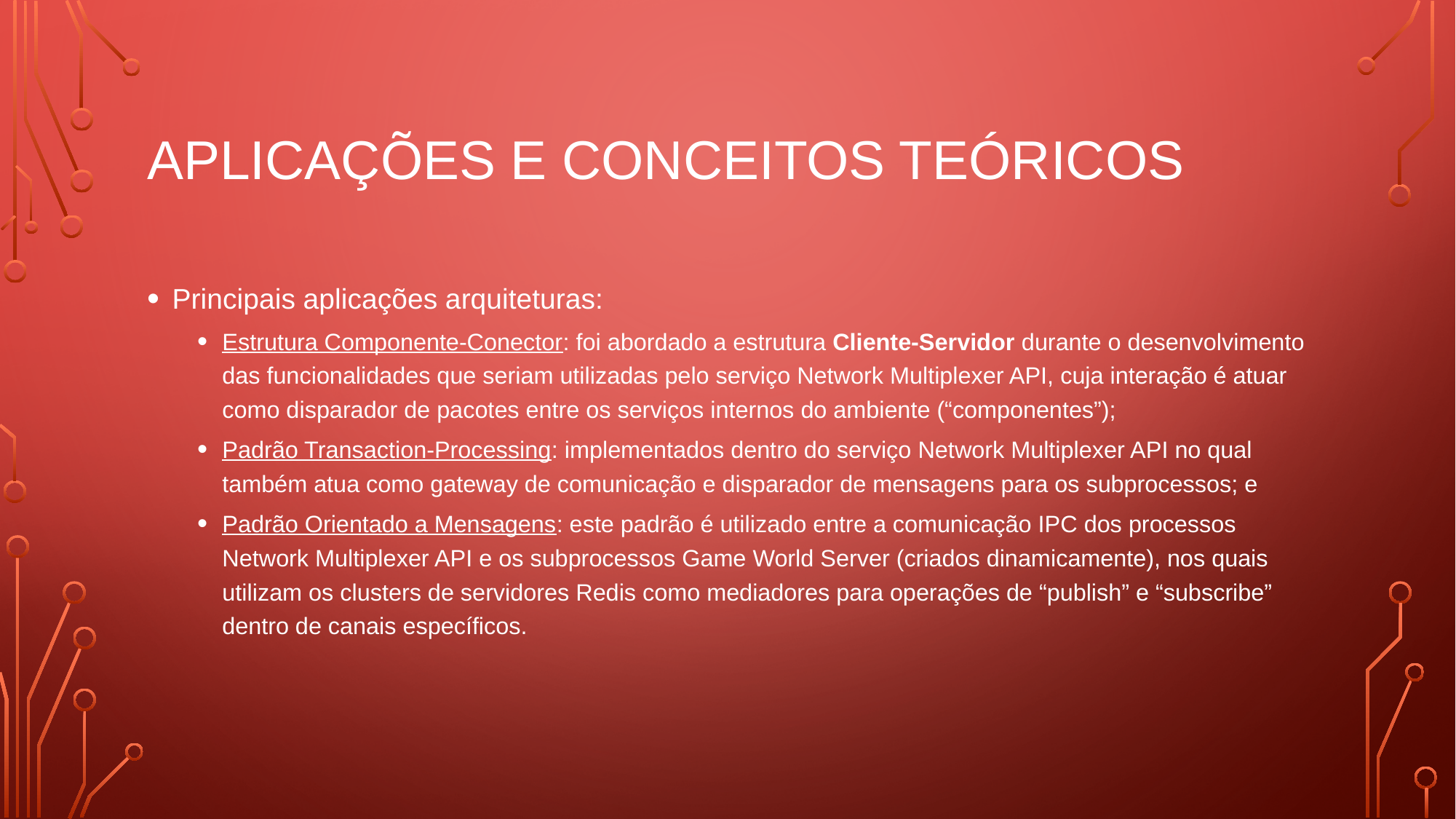

# Aplicações e conceitos teóricos
Principais aplicações arquiteturas:
Estrutura Componente-Conector: foi abordado a estrutura Cliente-Servidor durante o desenvolvimento das funcionalidades que seriam utilizadas pelo serviço Network Multiplexer API, cuja interação é atuar como disparador de pacotes entre os serviços internos do ambiente (“componentes”);
Padrão Transaction-Processing: implementados dentro do serviço Network Multiplexer API no qual também atua como gateway de comunicação e disparador de mensagens para os subprocessos; e
Padrão Orientado a Mensagens: este padrão é utilizado entre a comunicação IPC dos processos Network Multiplexer API e os subprocessos Game World Server (criados dinamicamente), nos quais utilizam os clusters de servidores Redis como mediadores para operações de “publish” e “subscribe” dentro de canais específicos.